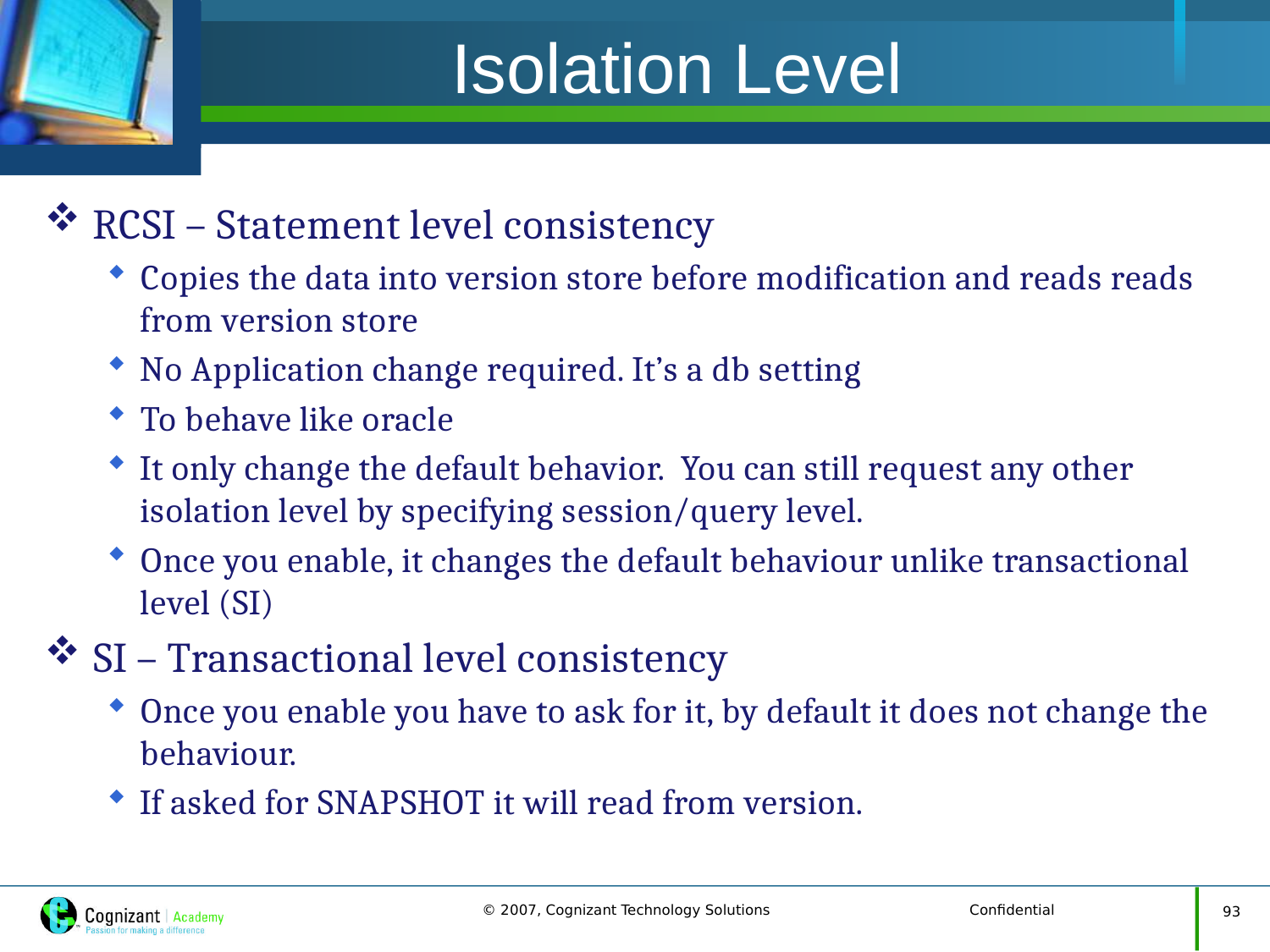

# Isolation Level
RCSI – Statement level consistency
Copies the data into version store before modification and reads reads from version store
No Application change required. It’s a db setting
To behave like oracle
It only change the default behavior.  You can still request any other isolation level by specifying session/query level.
Once you enable, it changes the default behaviour unlike transactional level (SI)
SI – Transactional level consistency
Once you enable you have to ask for it, by default it does not change the behaviour.
If asked for SNAPSHOT it will read from version.
93